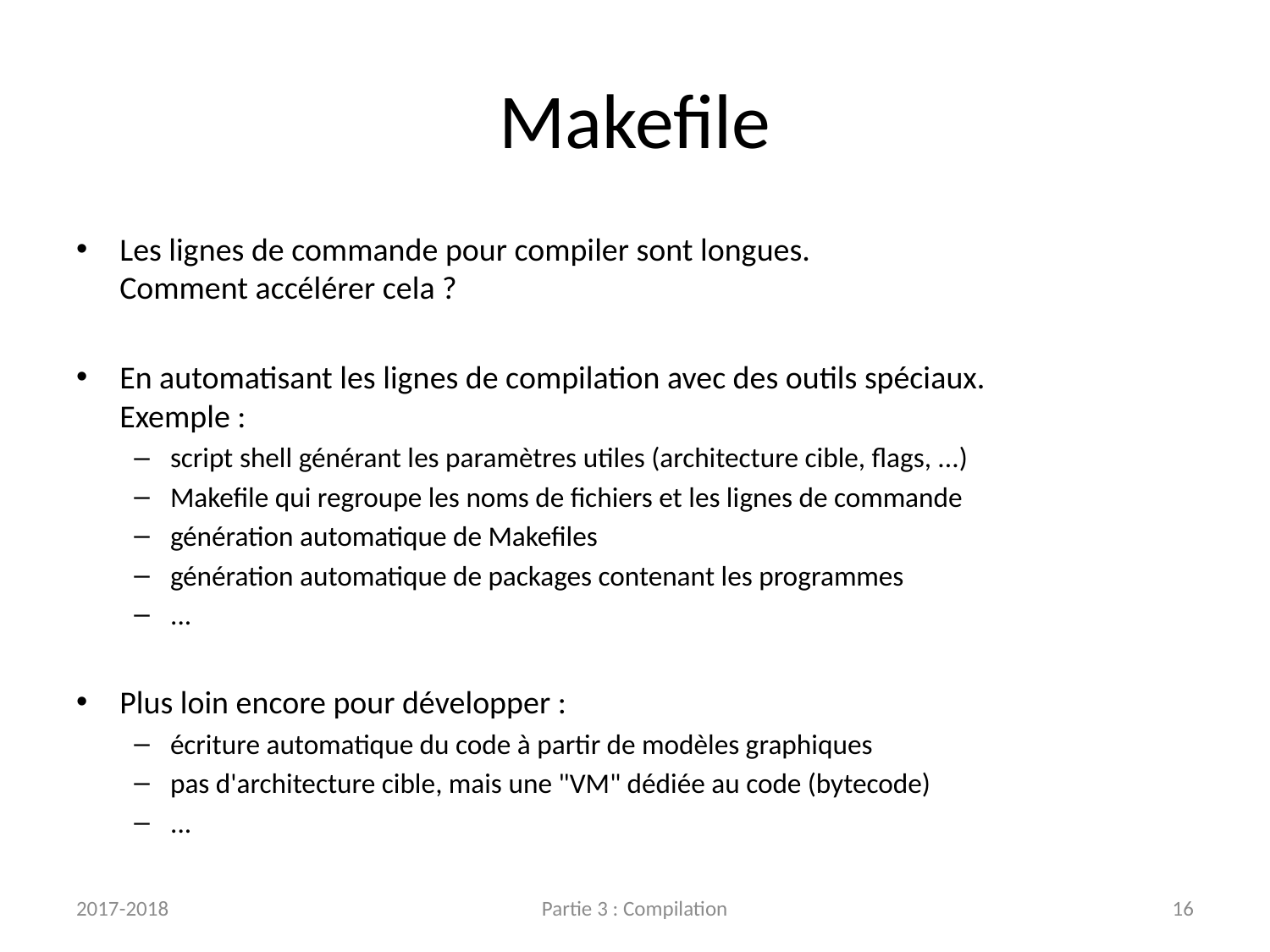

# Makefile
Les lignes de commande pour compiler sont longues.
Comment accélérer cela ?

En automatisant les lignes de compilation avec des outils spéciaux.
Exemple :
script shell générant les paramètres utiles (architecture cible, flags, ...)
Makefile qui regroupe les noms de fichiers et les lignes de commande
génération automatique de Makefiles
génération automatique de packages contenant les programmes
...

Plus loin encore pour développer :
écriture automatique du code à partir de modèles graphiques
pas d'architecture cible, mais une "VM" dédiée au code (bytecode)
...
2017-2018
Partie 3 : Compilation
16